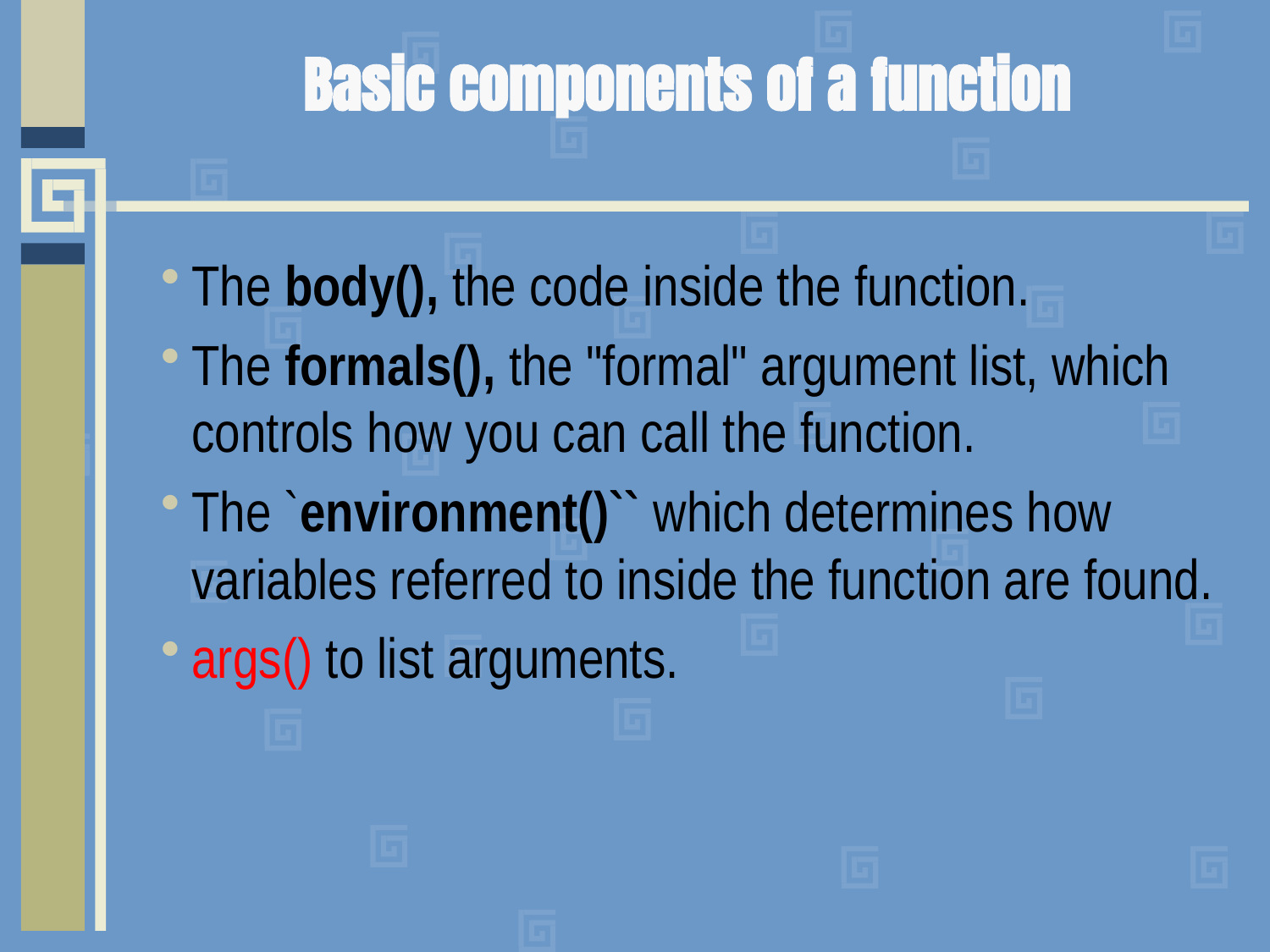

# Basic components of a function
The body(), the code inside the function.
The formals(), the "formal" argument list, which controls how you can call the function.
The `environment()`` which determines how variables referred to inside the function are found.
args() to list arguments.